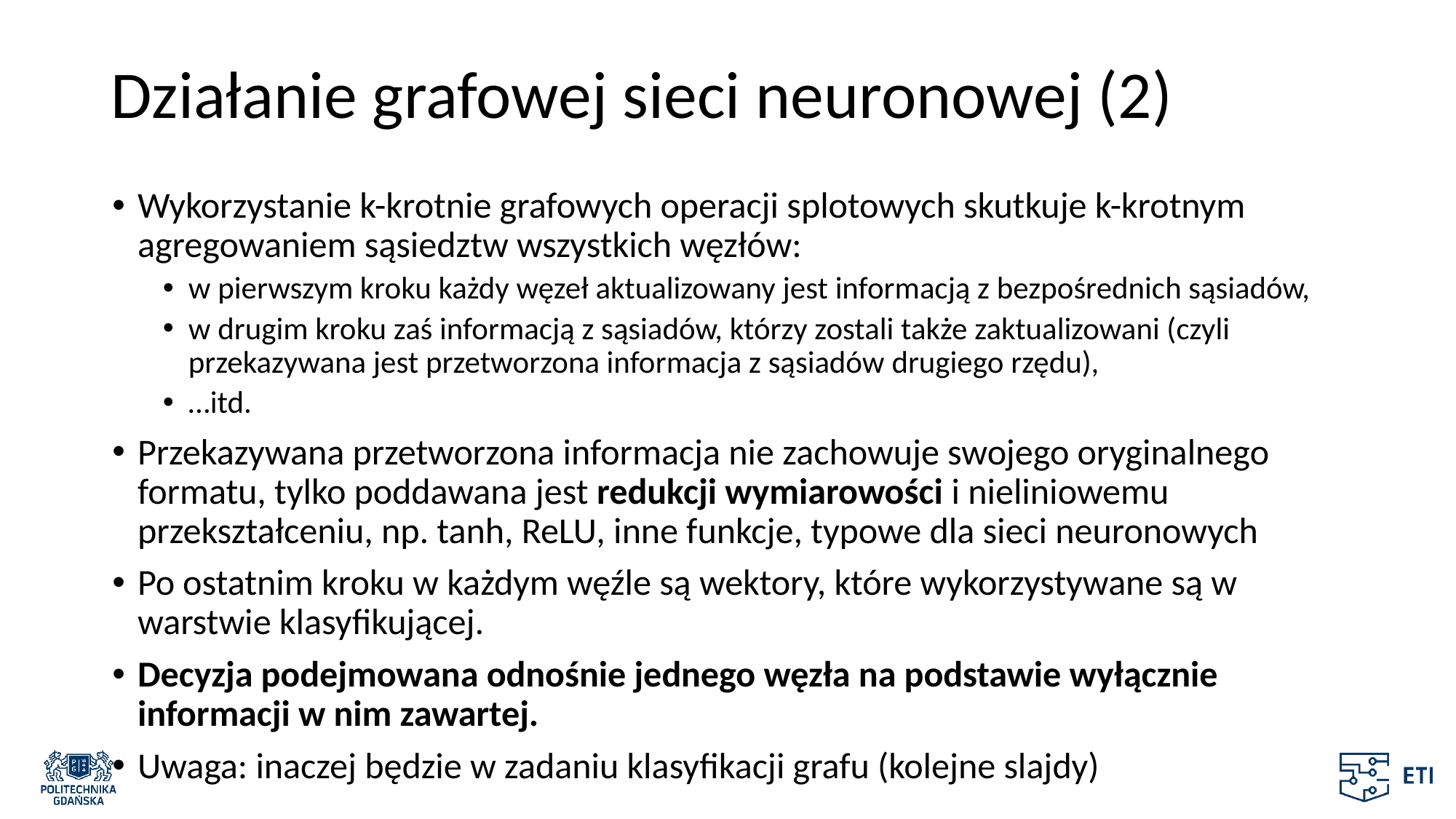

# Działanie grafowej sieci neuronowej (2)
Wykorzystanie k-krotnie grafowych operacji splotowych skutkuje k-krotnym agregowaniem sąsiedztw wszystkich węzłów:
w pierwszym kroku każdy węzeł aktualizowany jest informacją z bezpośrednich sąsiadów,
w drugim kroku zaś informacją z sąsiadów, którzy zostali także zaktualizowani (czyli przekazywana jest przetworzona informacja z sąsiadów drugiego rzędu),
…itd.
Przekazywana przetworzona informacja nie zachowuje swojego oryginalnego formatu, tylko poddawana jest redukcji wymiarowości i nieliniowemu przekształceniu, np. tanh, ReLU, inne funkcje, typowe dla sieci neuronowych
Po ostatnim kroku w każdym węźle są wektory, które wykorzystywane są w warstwie klasyfikującej.
Decyzja podejmowana odnośnie jednego węzła na podstawie wyłącznie informacji w nim zawartej.
Uwaga: inaczej będzie w zadaniu klasyfikacji grafu (kolejne slajdy)